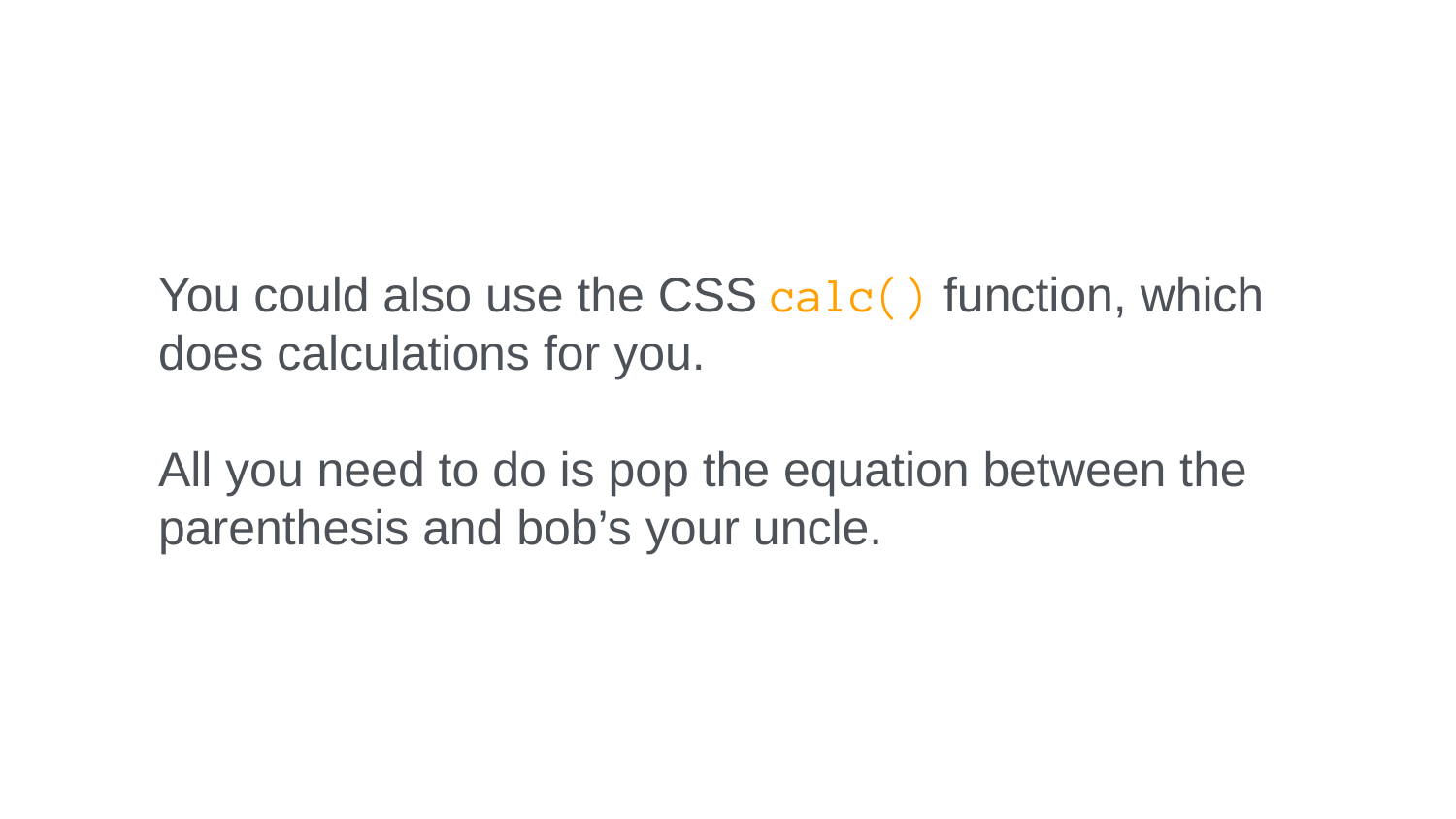

You could also use the CSS calc() function, which does calculations for you.

All you need to do is pop the equation between the parenthesis and bob’s your uncle.